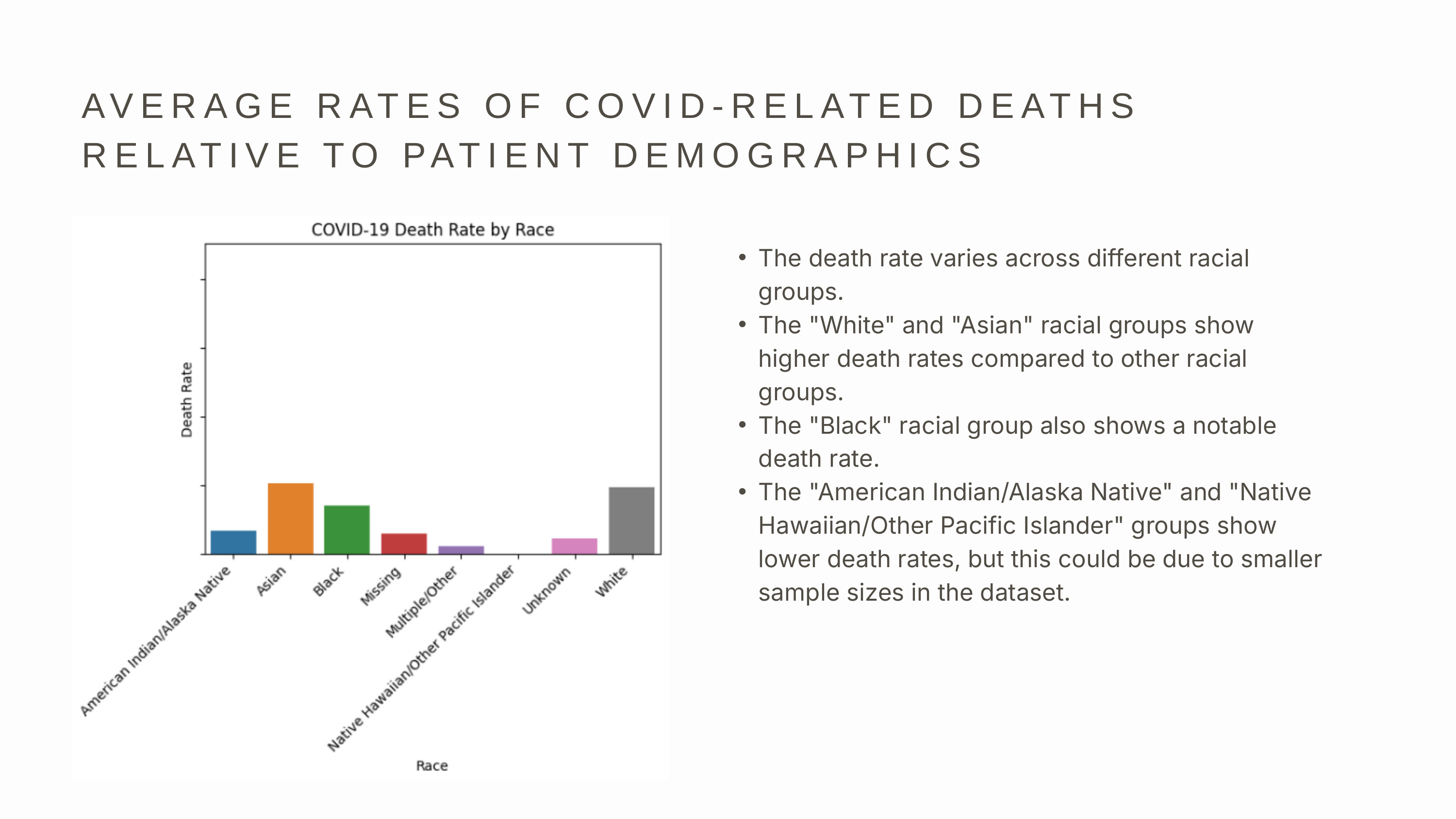

AVERAGE RATES OF COVID-RELATED DEATHS RELATIVE TO PATIENT DEMOGRAPHICS

The death rate varies across different racial groups.
The "White" and "Asian" racial groups show higher death rates compared to other racial groups.
The "Black" racial group also shows a notable death rate.
The "American Indian/Alaska Native" and "Native Hawaiian/Other Pacific Islander" groups show lower death rates, but this could be due to smaller sample sizes in the dataset.